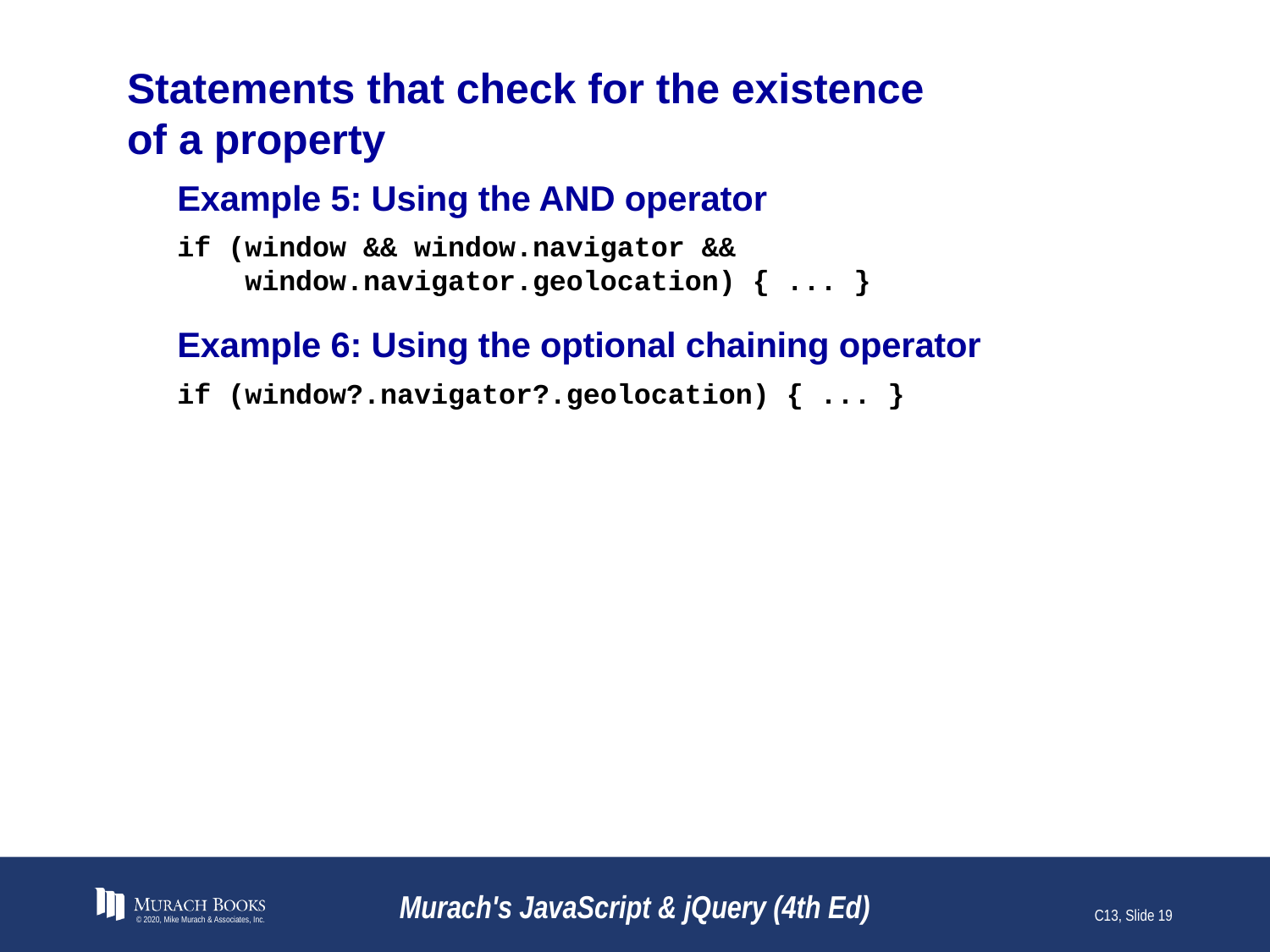

# Statements that check for the existence of a property
Example 5: Using the AND operator
if (window && window.navigator &&
    window.navigator.geolocation) { ... }
Example 6: Using the optional chaining operator
if (window?.navigator?.geolocation) { ... }

© 2020, Mike Murach & Associates, Inc.
Murach's JavaScript & jQuery (4th Ed)

C13, Slide 19